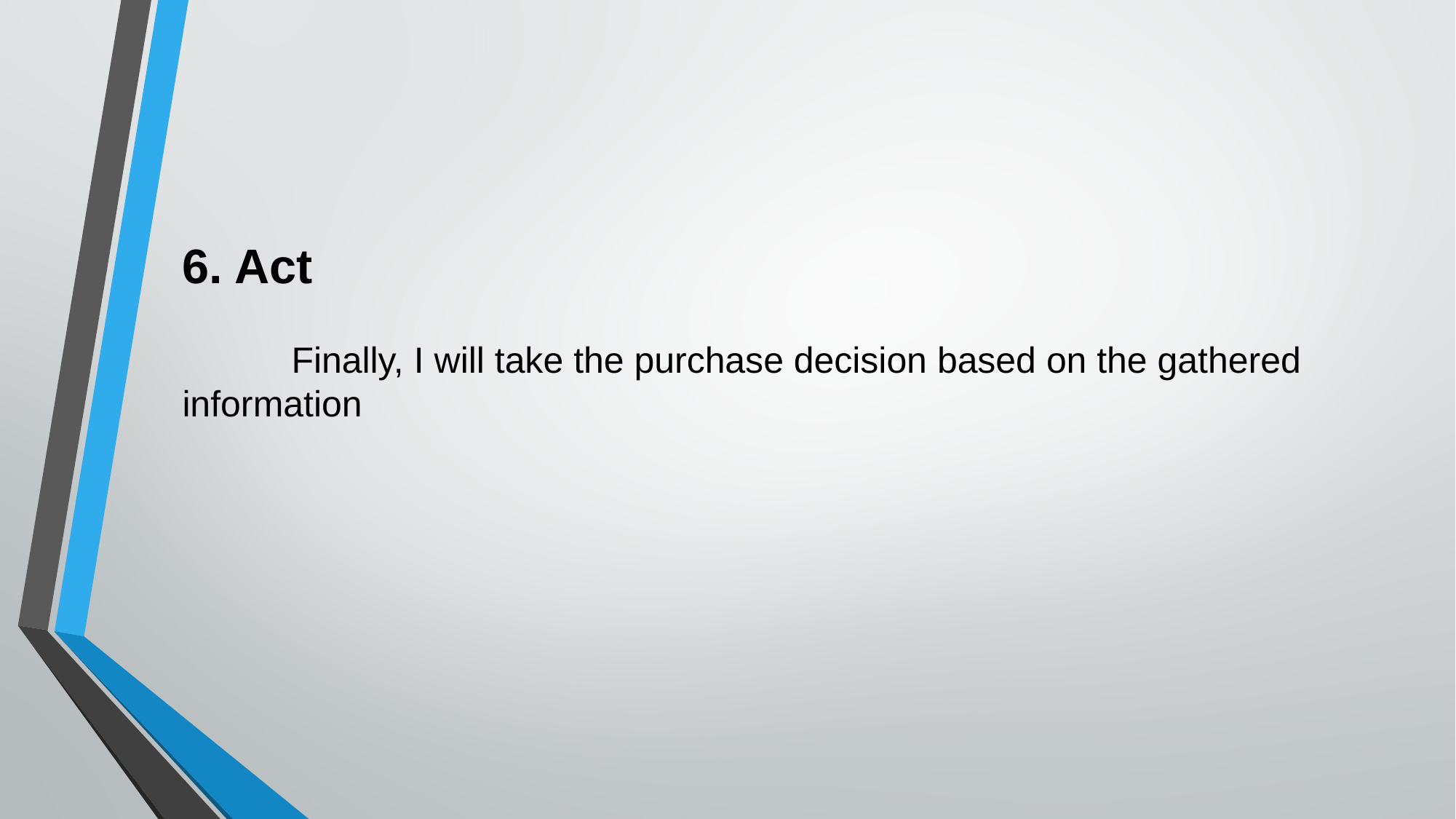

6. Act
	Finally, I will take the purchase decision based on the gathered information